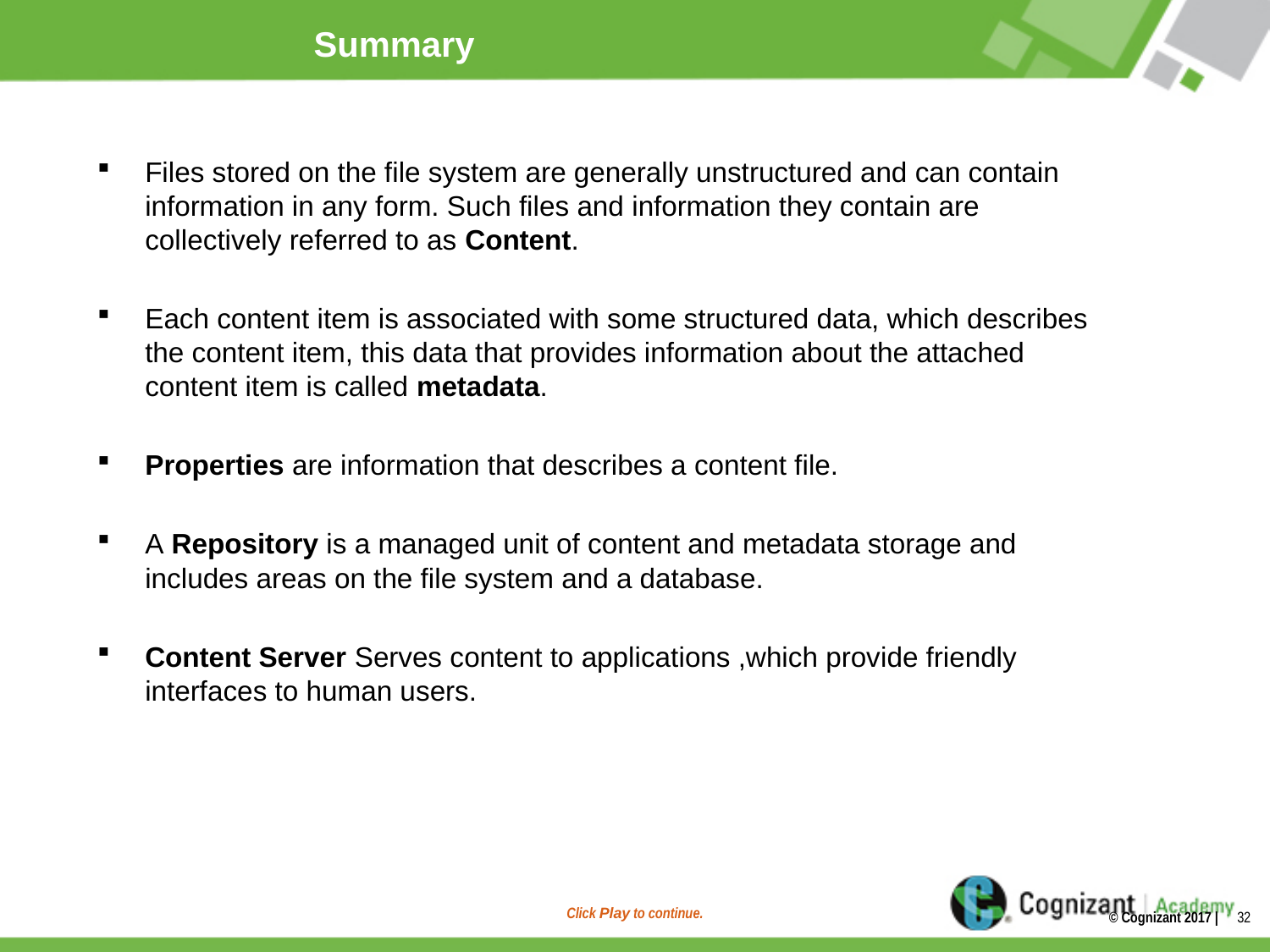

# Summary
Files stored on the file system are generally unstructured and can contain information in any form. Such files and information they contain are collectively referred to as Content.

Each content item is associated with some structured data, which describes the content item, this data that provides information about the attached content item is called metadata.

Properties are information that describes a content file.

A Repository is a managed unit of content and metadata storage and includes areas on the file system and a database.

Content Server Serves content to applications ,which provide friendly interfaces to human users.